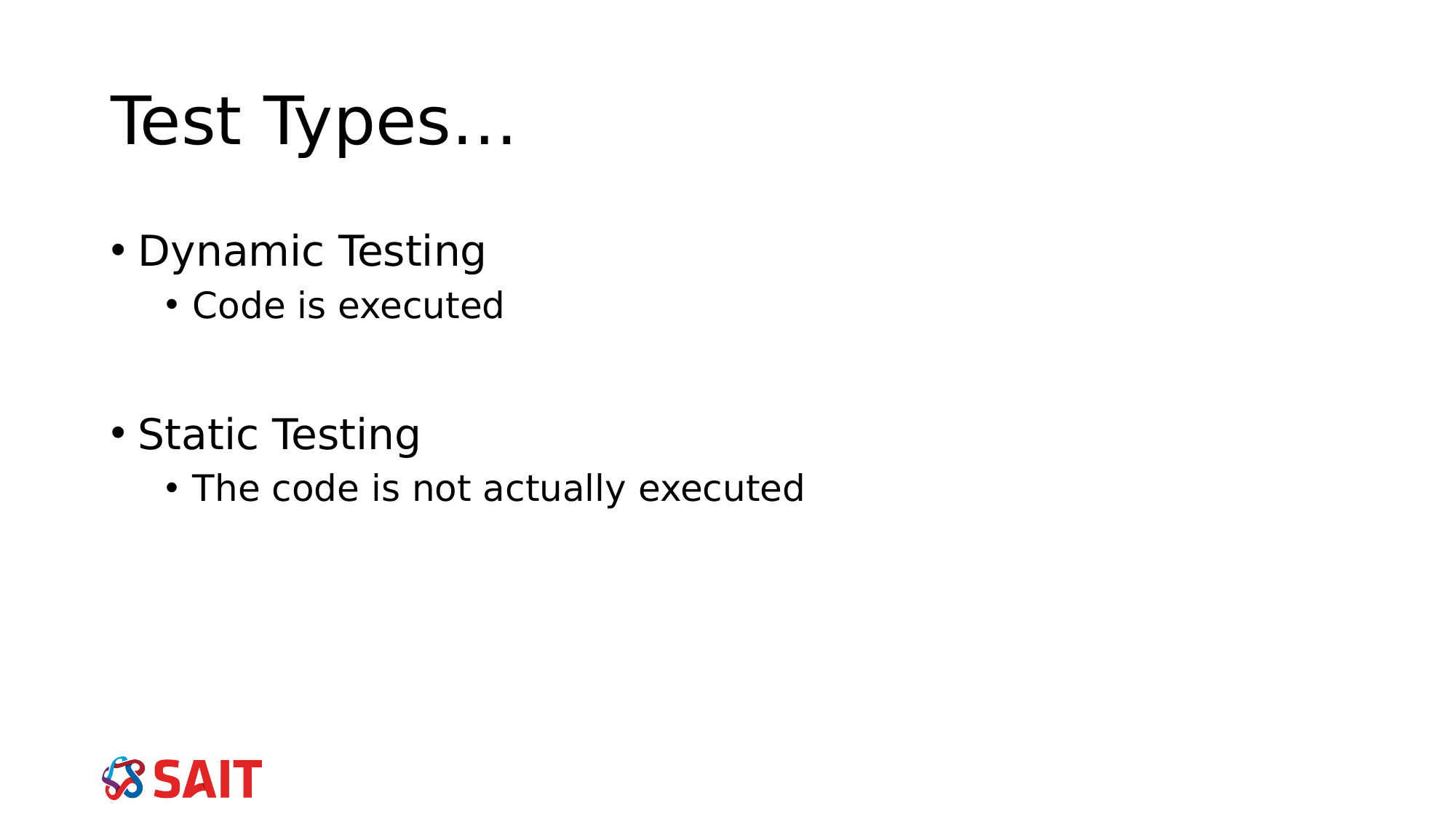

# Test Types…
Dynamic Testing
Code is executed

Static Testing
The code is not actually executed